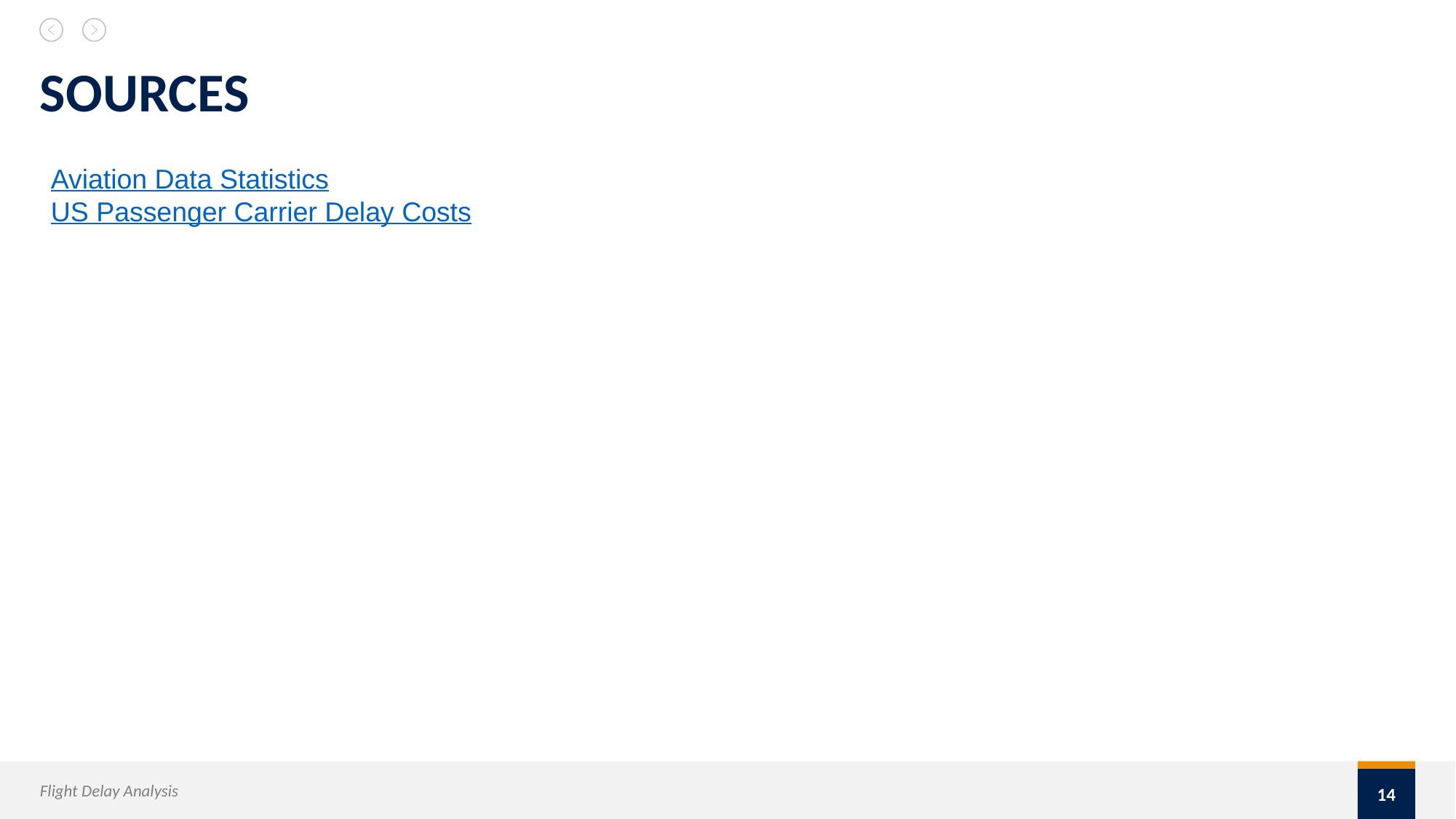

# SOURCES
Aviation Data Statistics
US Passenger Carrier Delay Costs
14
Flight Delay Analysis